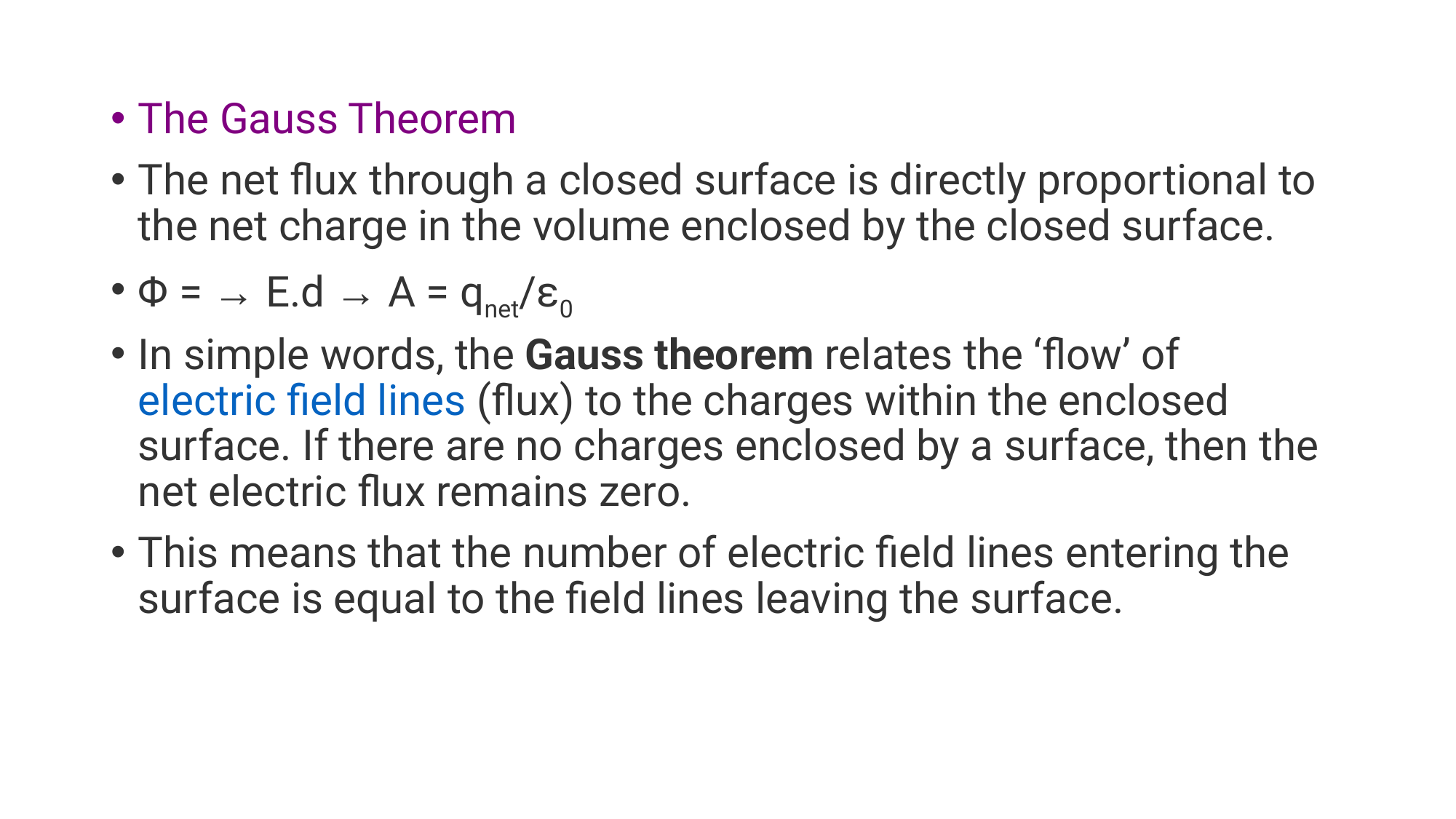

The Gauss Theorem
The net flux through a closed surface is directly proportional to the net charge in the volume enclosed by the closed surface.
Φ = → E.d → A = qnet/ε0
In simple words, the Gauss theorem relates the ‘flow’ of electric field lines (flux) to the charges within the enclosed surface. If there are no charges enclosed by a surface, then the net electric flux remains zero.
This means that the number of electric field lines entering the surface is equal to the field lines leaving the surface.